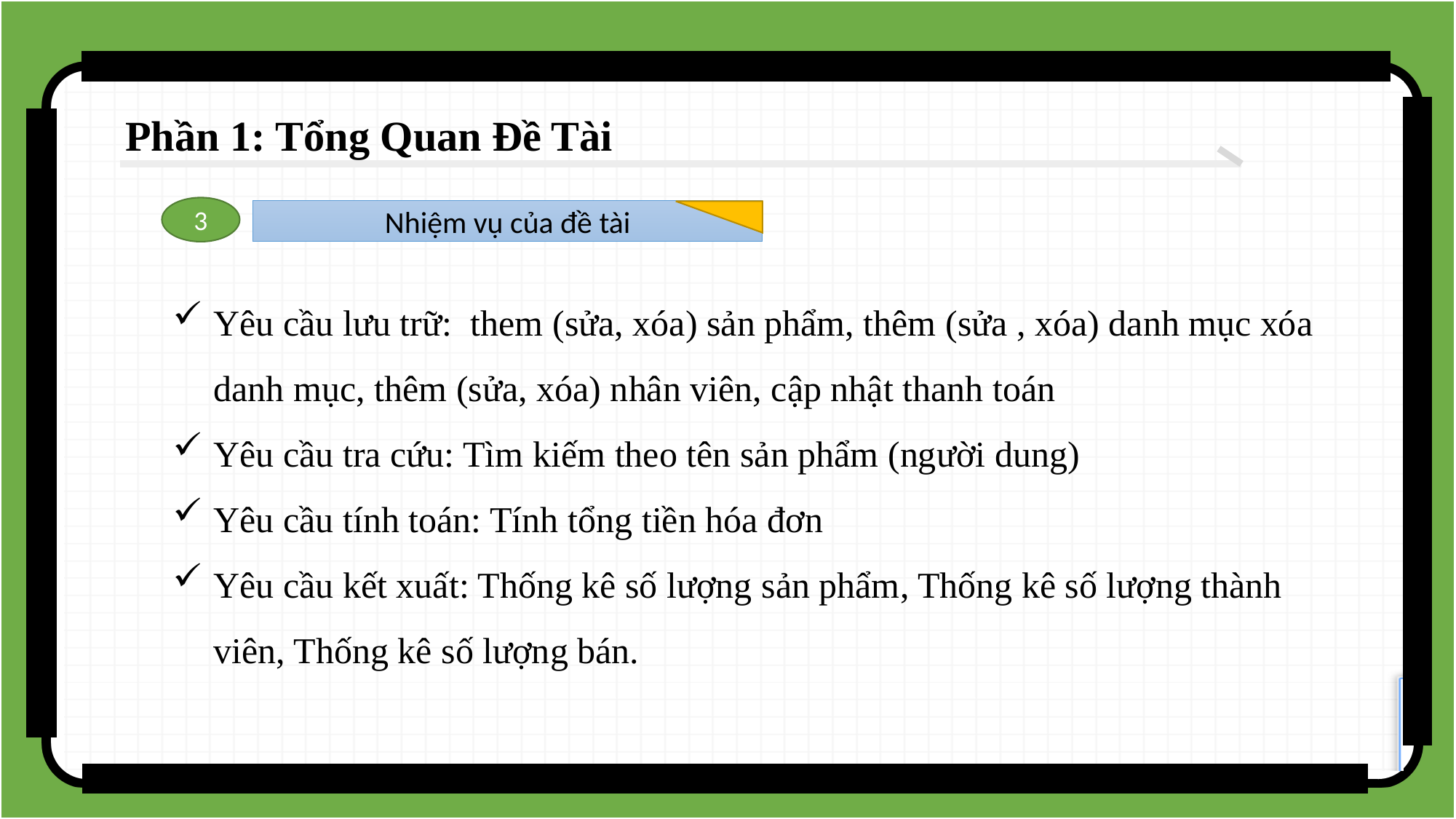

Phần 1: Tổng Quan Đề Tài
3
Nhiệm vụ của đề tài

Yêu cầu lưu trữ:  them (sửa, xóa) sản phẩm, thêm (sửa , xóa) danh mục xóa danh mục, thêm (sửa, xóa) nhân viên, cập nhật thanh toán
Yêu cầu tra cứu: Tìm kiếm theo tên sản phẩm (người dung)
Yêu cầu tính toán: Tính tổng tiền hóa đơn
Yêu cầu kết xuất: Thống kê số lượng sản phẩm, Thống kê số lượng thành viên, Thống kê số lượng bán.